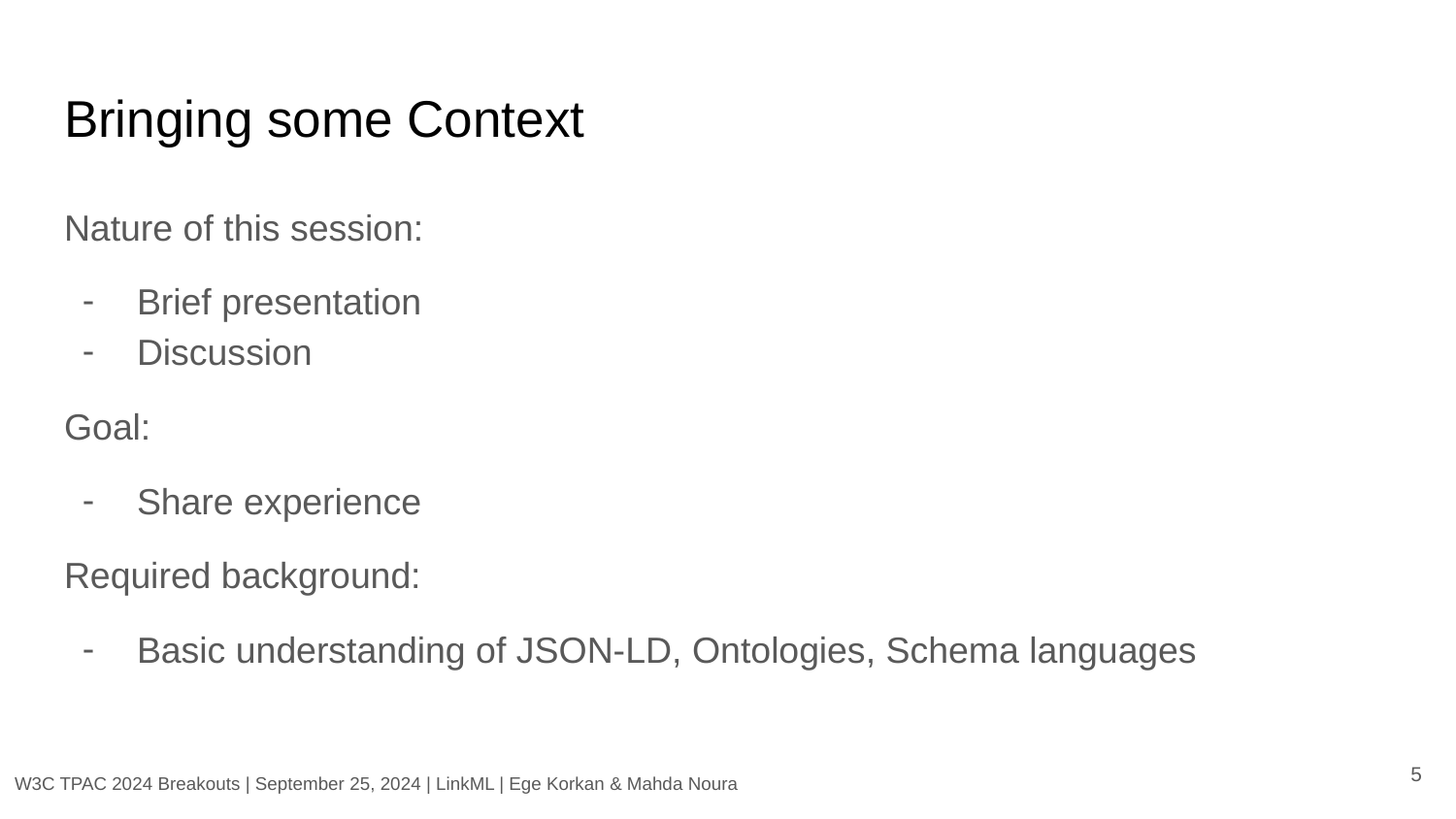

# Bringing some Context
Nature of this session:
Brief presentation
Discussion
Goal:
Share experience
Required background:
Basic understanding of JSON-LD, Ontologies, Schema languages
5